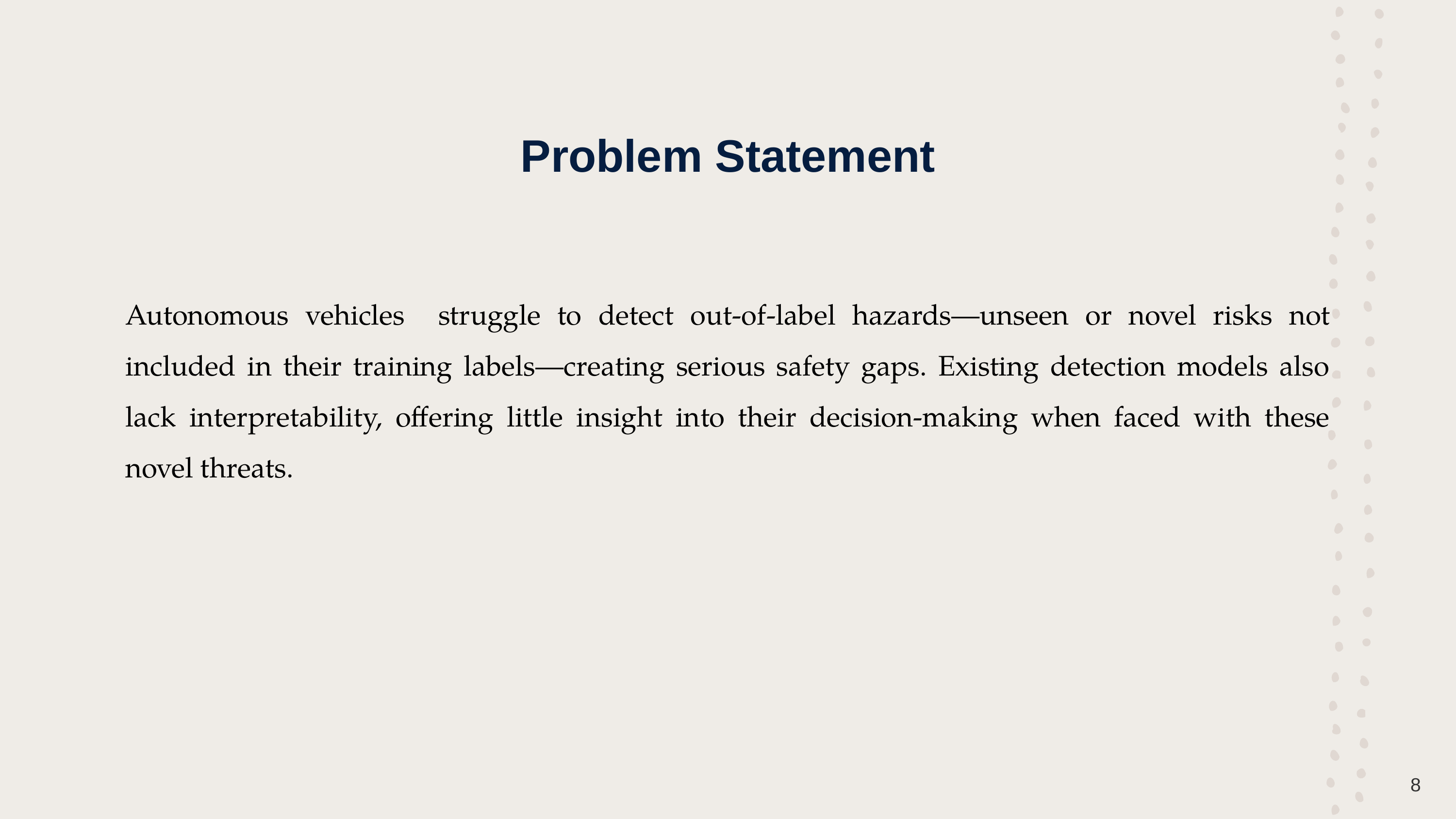

Problem Statement
Autonomous vehicles  struggle to detect out-of-label hazards—unseen or novel risks not included in their training labels—creating serious safety gaps. Existing detection models also lack interpretability, offering little insight into their decision-making when faced with these novel threats.
8